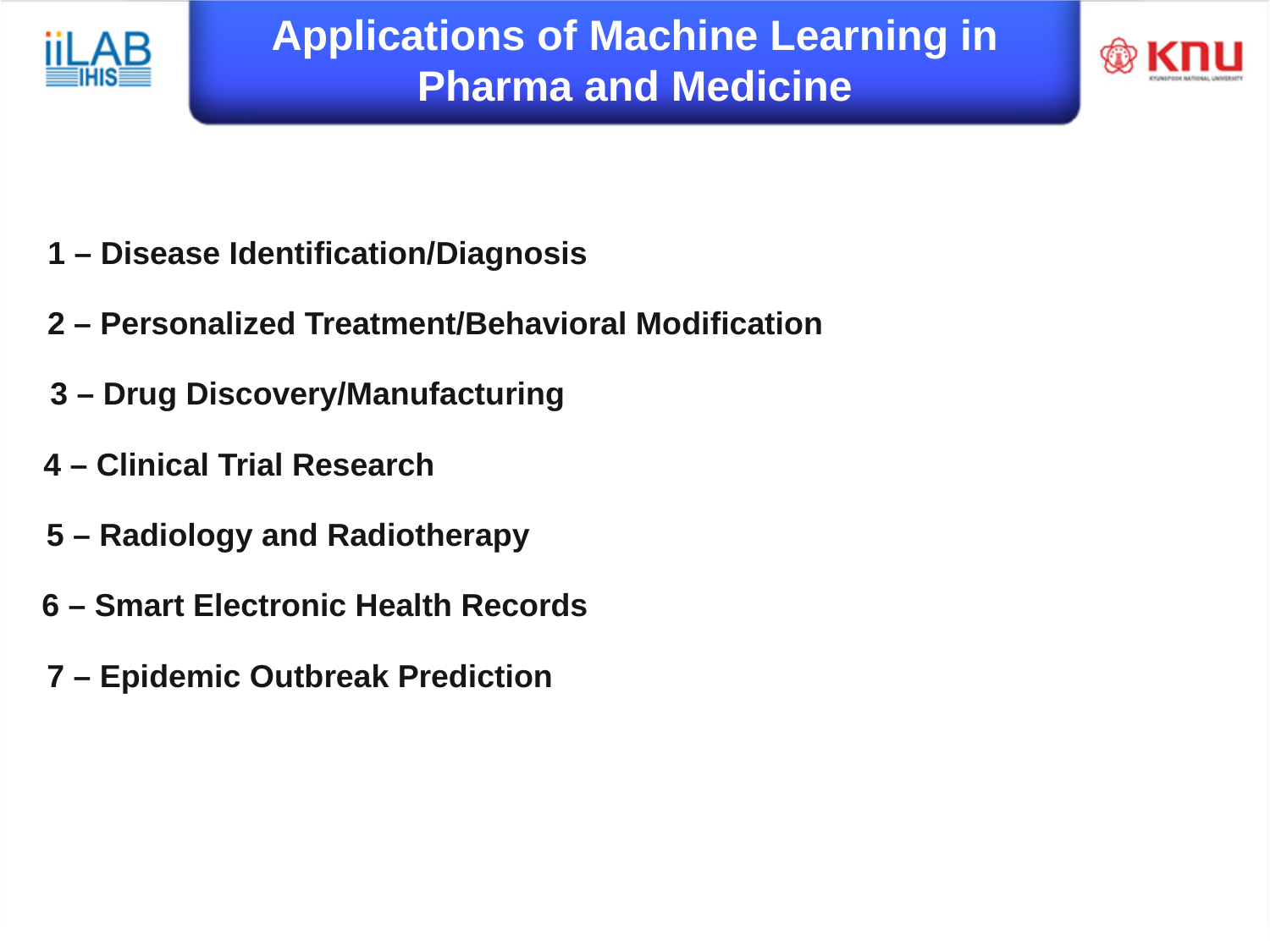

Applications of Machine Learning in Pharma and Medicine
1 – Disease Identification/Diagnosis
2 – Personalized Treatment/Behavioral Modification
3 – Drug Discovery/Manufacturing
4 – Clinical Trial Research
5 – Radiology and Radiotherapy
6 – Smart Electronic Health Records
7 – Epidemic Outbreak Prediction